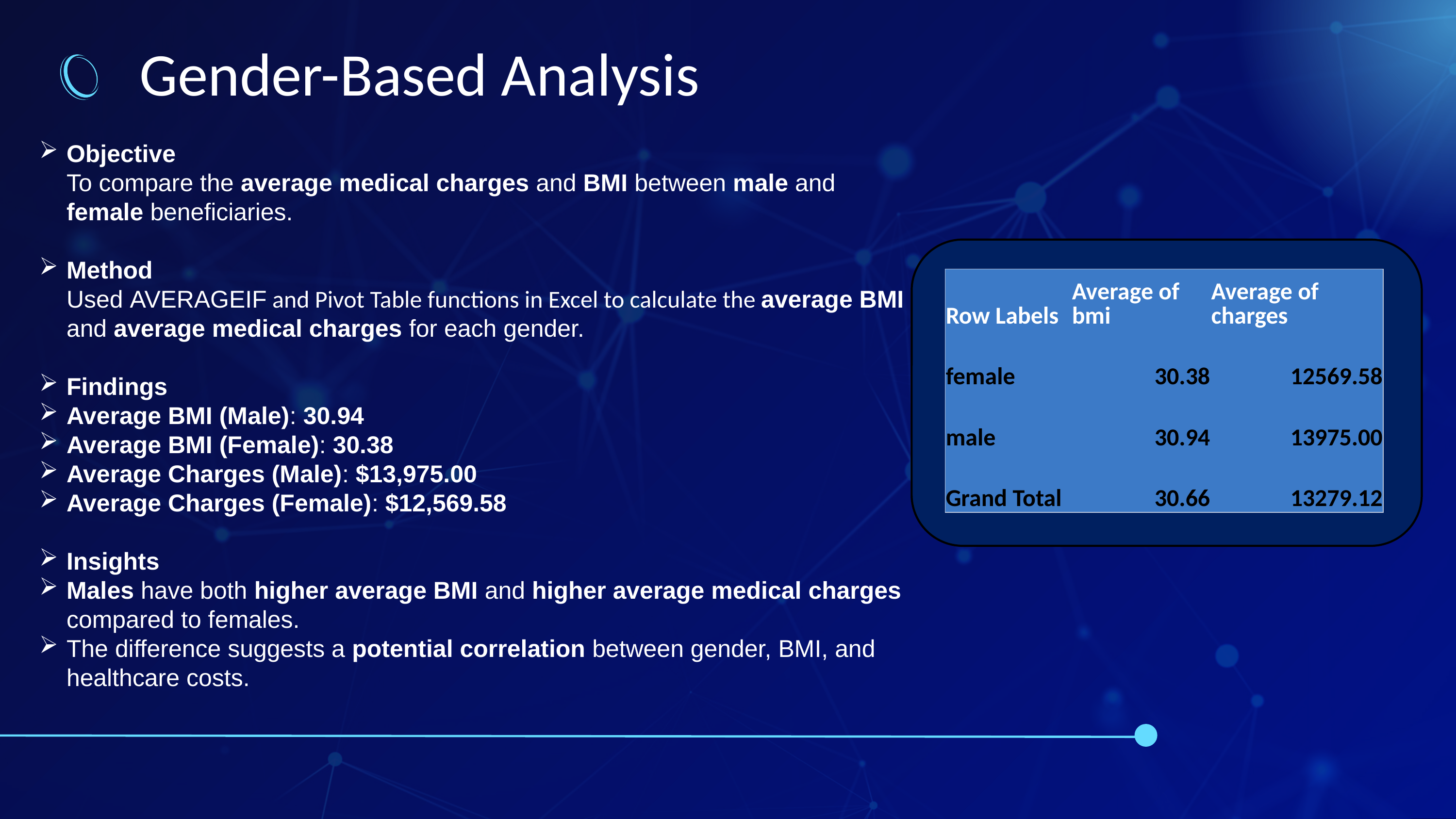

Gender-Based Analysis

Objective
To compare the average medical charges and BMI between male and female beneficiaries.

Method
Used AVERAGEIF and Pivot Table functions in Excel to calculate the average BMI and average medical charges for each gender.

Findings
Average BMI (Male): 30.94
Average BMI (Female): 30.38
Average Charges (Male): $13,975.00
Average Charges (Female): $12,569.58

Insights
Males have both higher average BMI and higher average medical charges compared to females.
The difference suggests a potential correlation between gender, BMI, and healthcare costs.

| Row Labels | Average of bmi | Average of charges |
| --- | --- | --- |
| female | 30.38 | 12569.58 |
| male | 30.94 | 13975.00 |
| Grand Total | 30.66 | 13279.12 |